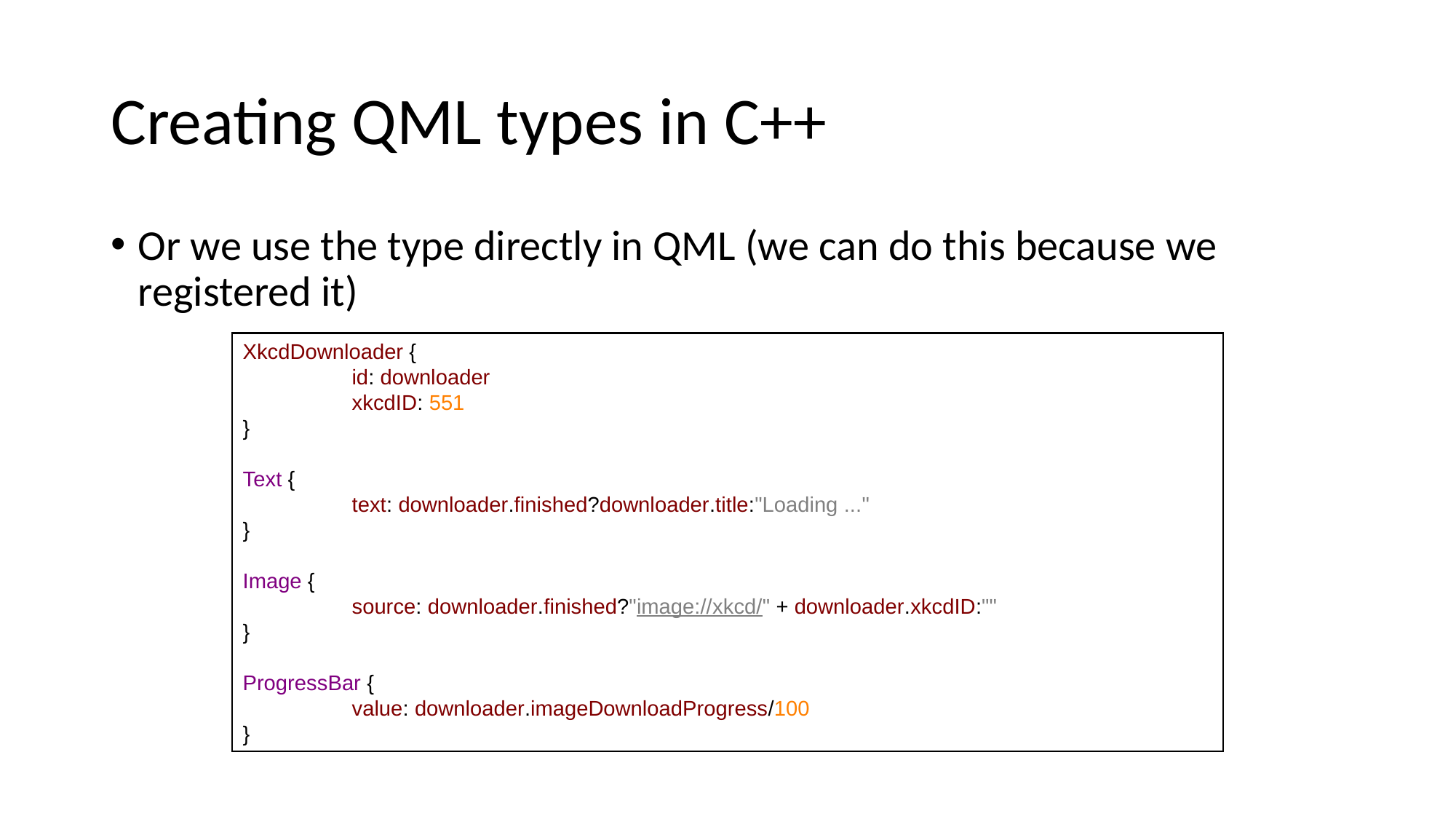

# Creating QML types in C++
Or we use the type directly in QML (we can do this because we registered it)
XkcdDownloader {
	id: downloader
	xkcdID: 551
}

Text {
	text: downloader.finished?downloader.title:"Loading ..."
}

Image {
	source: downloader.finished?"image://xkcd/" + downloader.xkcdID:""
}

ProgressBar {
	value: downloader.imageDownloadProgress/100
}